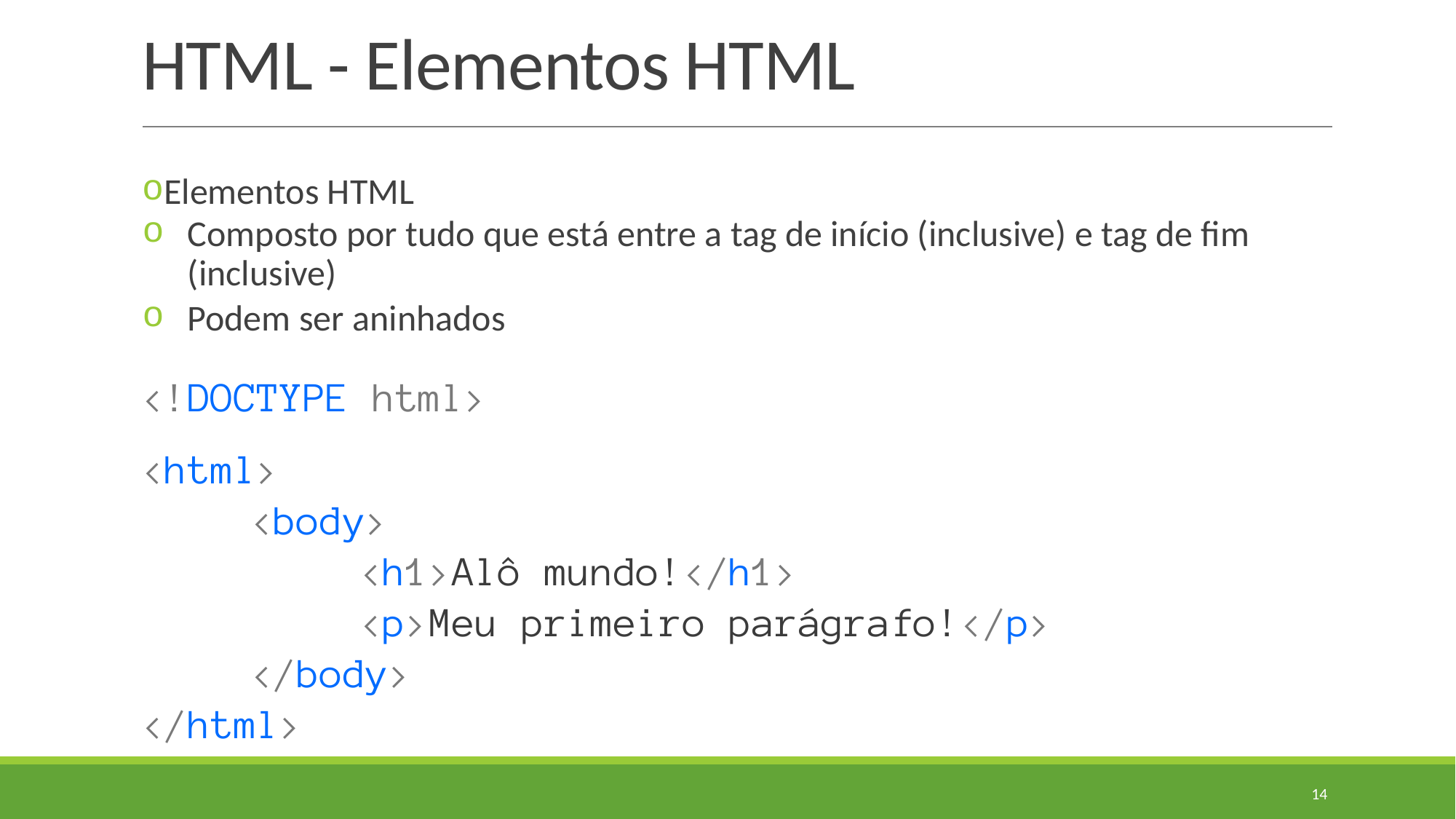

# HTML - Elementos HTML
Elementos HTML
Composto por tudo que está entre a tag de início (inclusive) e tag de fim (inclusive)
Podem ser aninhados
<!DOCTYPE html>
<html>
	<body>
		<h1>Alô mundo!</h1>
		<p>Meu primeiro parágrafo!</p>
	</body>
</html>
14